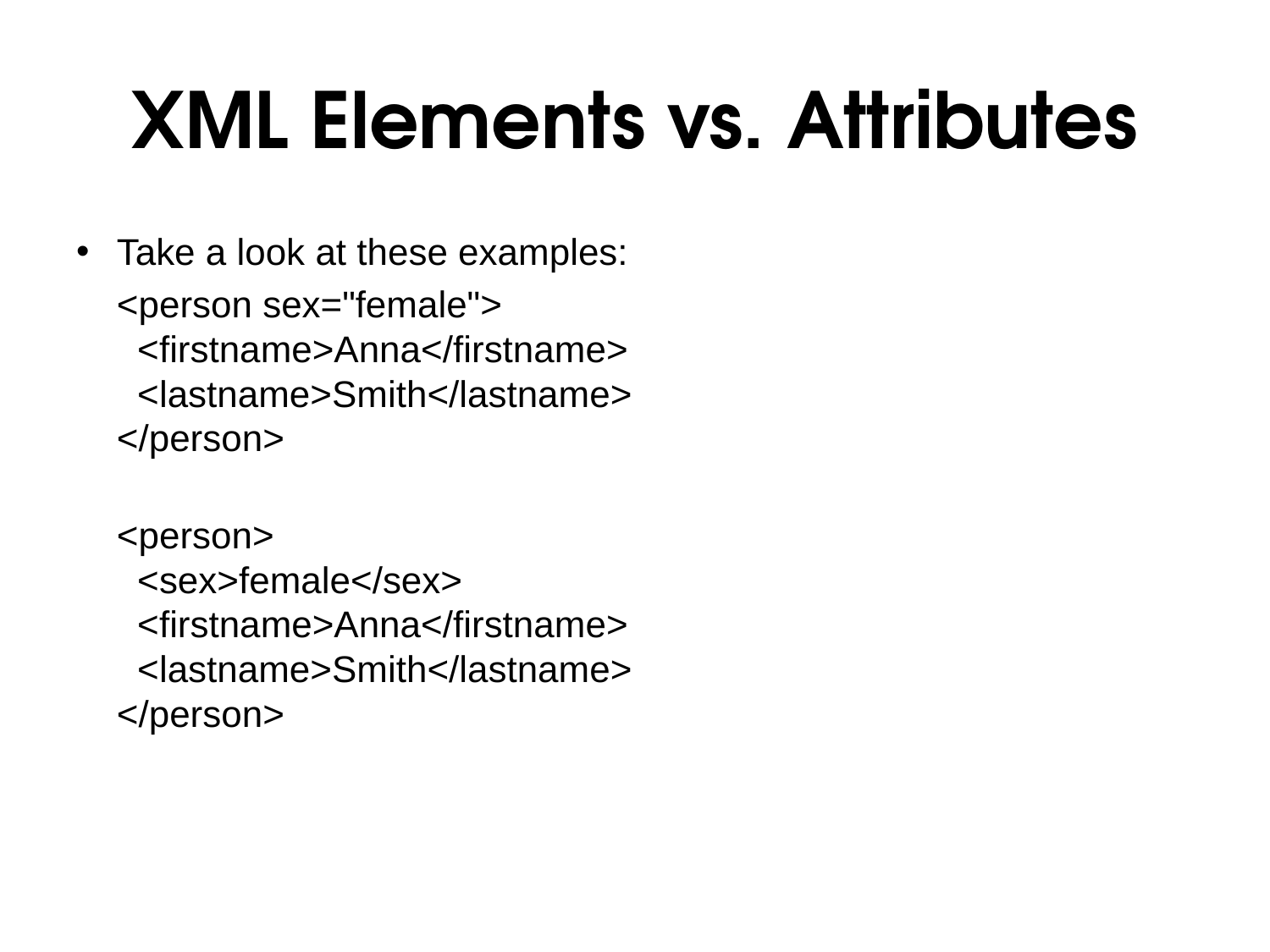

# XML Elements vs. Attributes
Take a look at these examples:
	<person sex="female">
  <firstname>Anna</firstname>
  <lastname>Smith</lastname>
</person>
<person>
  <sex>female</sex>
  <firstname>Anna</firstname>
  <lastname>Smith</lastname>
</person>